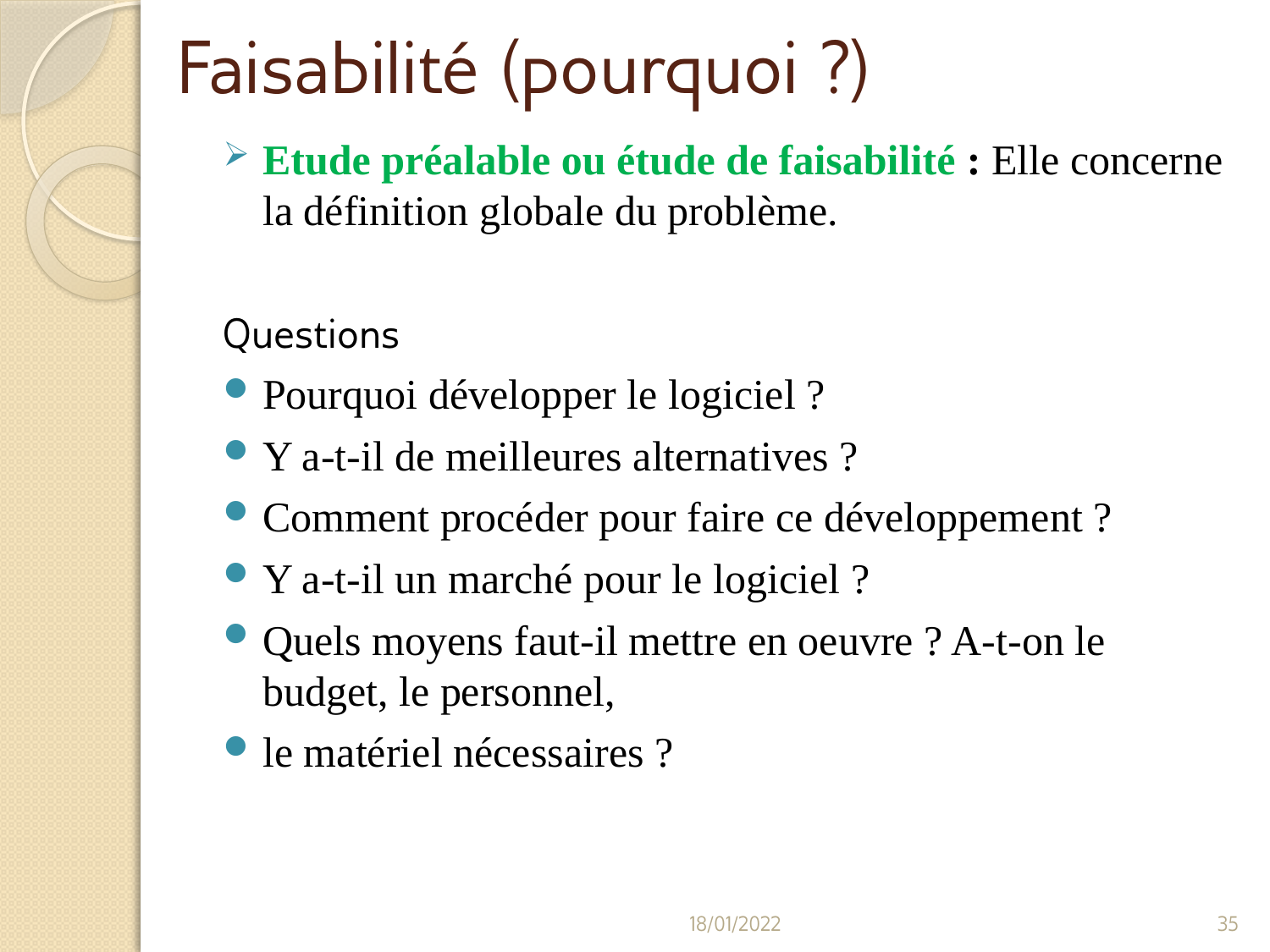

# Faisabilité (pourquoi ?)
Etude préalable ou étude de faisabilité : Elle concerne la définition globale du problème.

Questions
Pourquoi développer le logiciel ?
Y a-t-il de meilleures alternatives ?
Comment procéder pour faire ce développement ?
Y a-t-il un marché pour le logiciel ?
Quels moyens faut-il mettre en oeuvre ? A-t-on le budget, le personnel,
le matériel nécessaires ?

18/01/2022

35